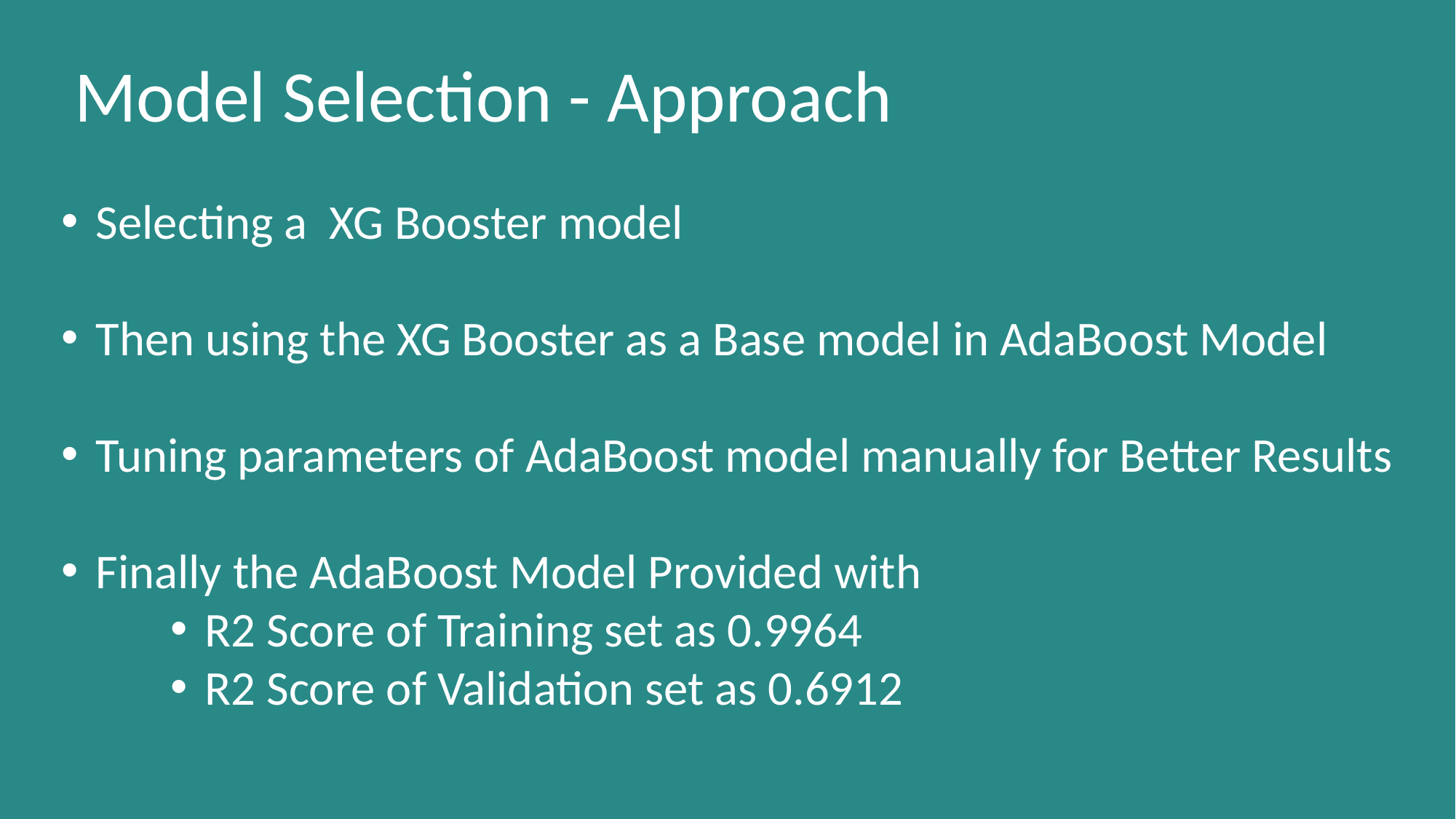

Model Selection - Approach
Selecting a  XG Booster model

Then using the XG Booster as a Base model in AdaBoost Model

Tuning parameters of AdaBoost model manually for Better Results

Finally the AdaBoost Model Provided with
R2 Score of Training set as 0.9964
R2 Score of Validation set as 0.6912